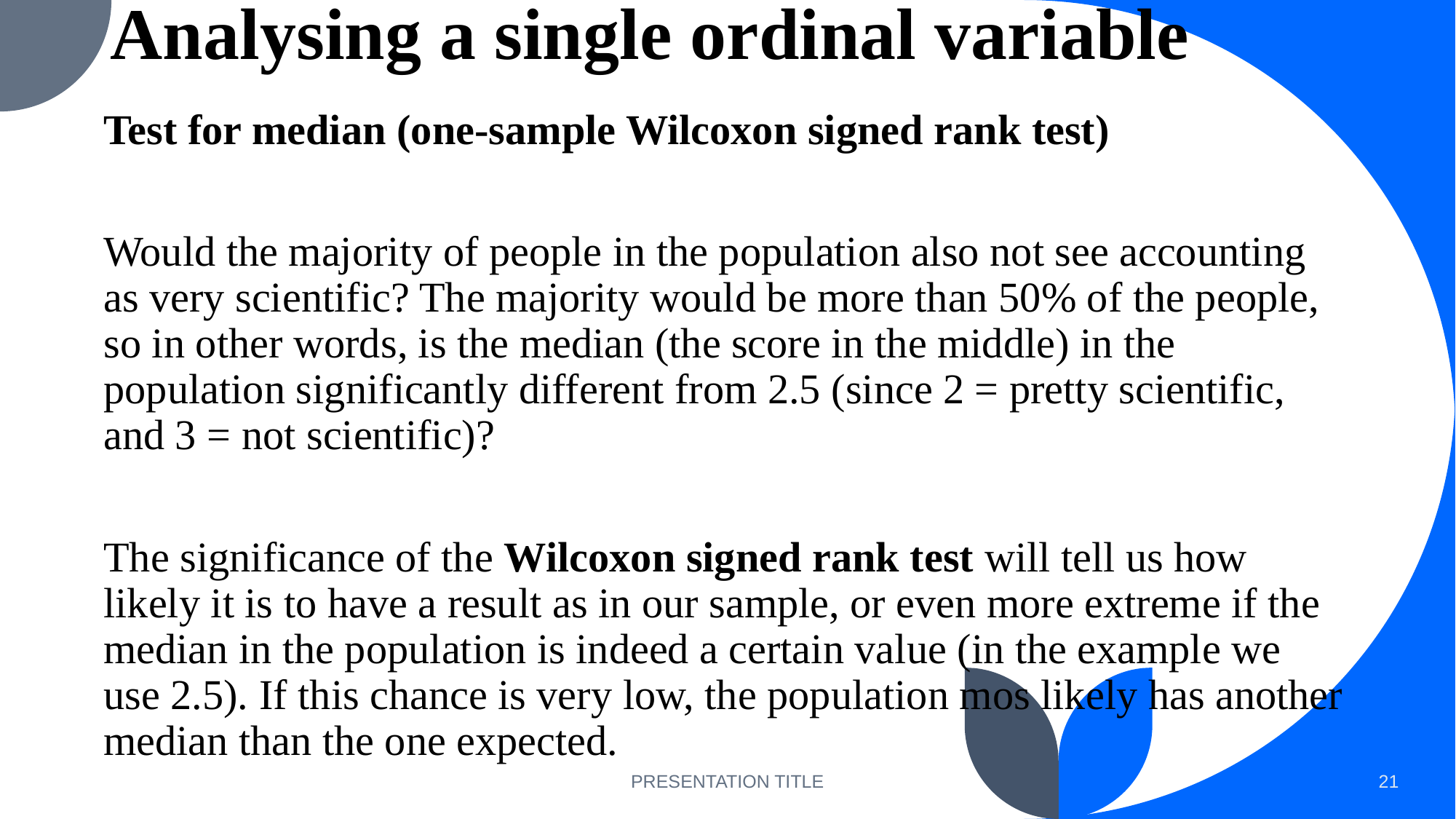

Test for median (one-sample Wilcoxon signed rank test)

Would the majority of people in the population also not see accounting as very scientific? The majority would be more than 50% of the people, so in other words, is the median (the score in the middle) in the population significantly different from 2.5 (since 2 = pretty scientific, and 3 = not scientific)?

The significance of the Wilcoxon signed rank test will tell us how likely it is to have a result as in our sample, or even more extreme if the median in the population is indeed a certain value (in the example we use 2.5). If this chance is very low, the population mos likely has another median than the one expected.
# Analysing a single ordinal variable
PRESENTATION TITLE
21